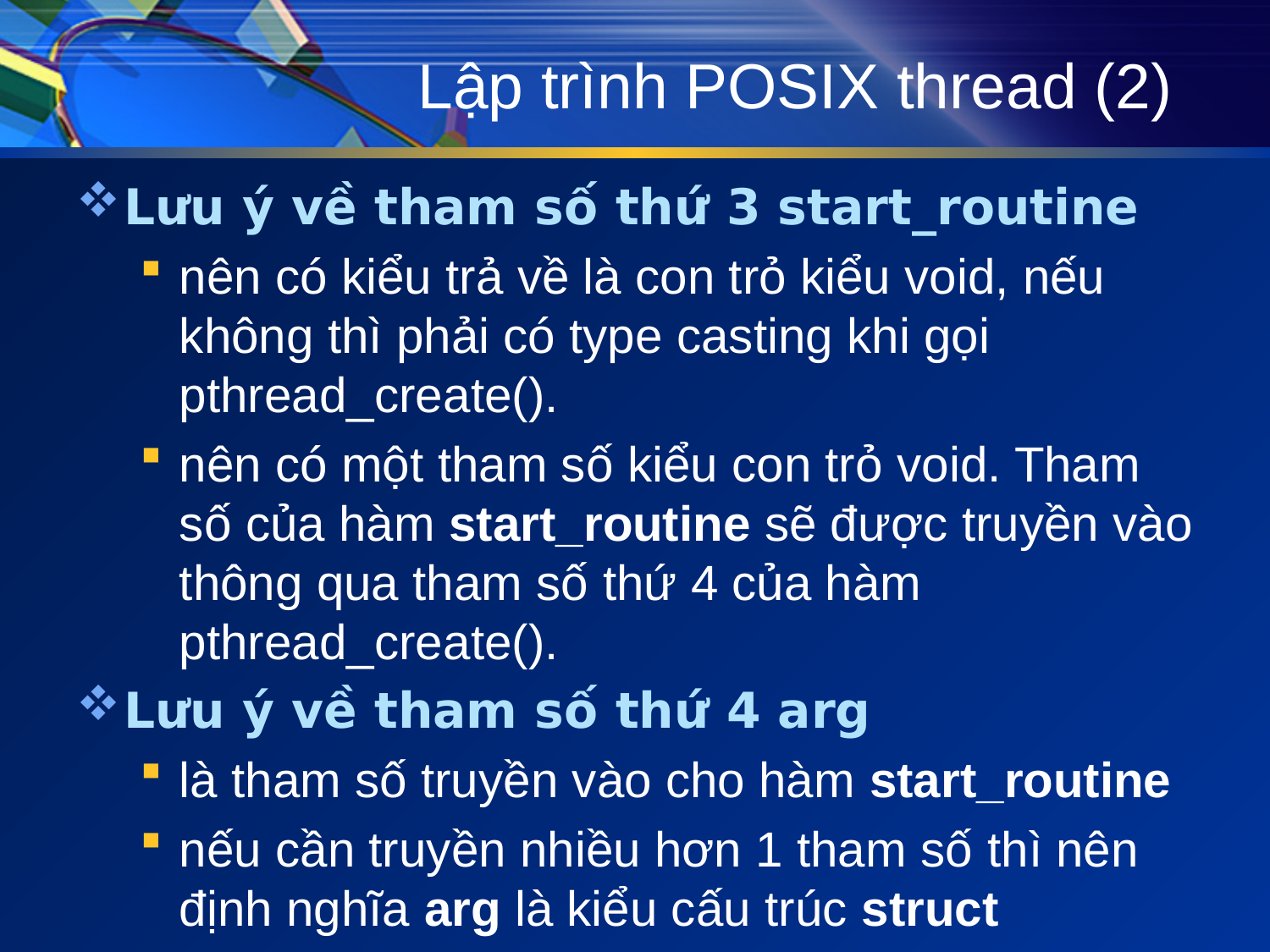

# Lập trình POSIX thread (2)
Lưu ý về tham số thứ 3 start_routine
nên có kiểu trả về là con trỏ kiểu void, nếu không thì phải có type casting khi gọi pthread_create().
nên có một tham số kiểu con trỏ void. Tham số của hàm start_routine sẽ được truyền vào thông qua tham số thứ 4 của hàm pthread_create().
Lưu ý về tham số thứ 4 arg
là tham số truyền vào cho hàm start_routine
nếu cần truyền nhiều hơn 1 tham số thì nên định nghĩa arg là kiểu cấu trúc struct